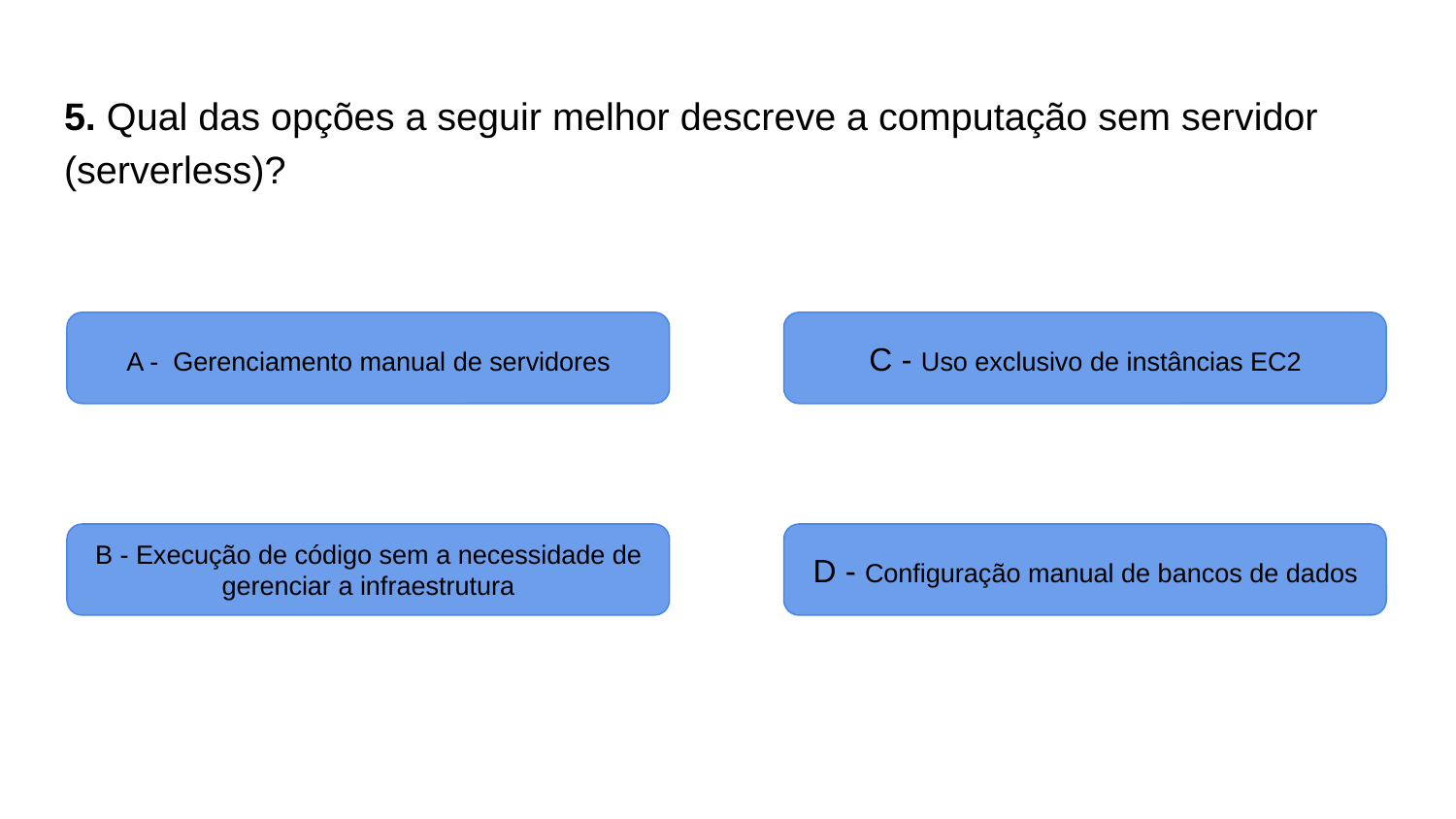

# 5. Qual das opções a seguir melhor descreve a computação sem servidor (serverless)?

A -  Gerenciamento manual de servidores
C - Uso exclusivo de instâncias EC2
B - Execução de código sem a necessidade de gerenciar a infraestrutura
D - Configuração manual de bancos de dados